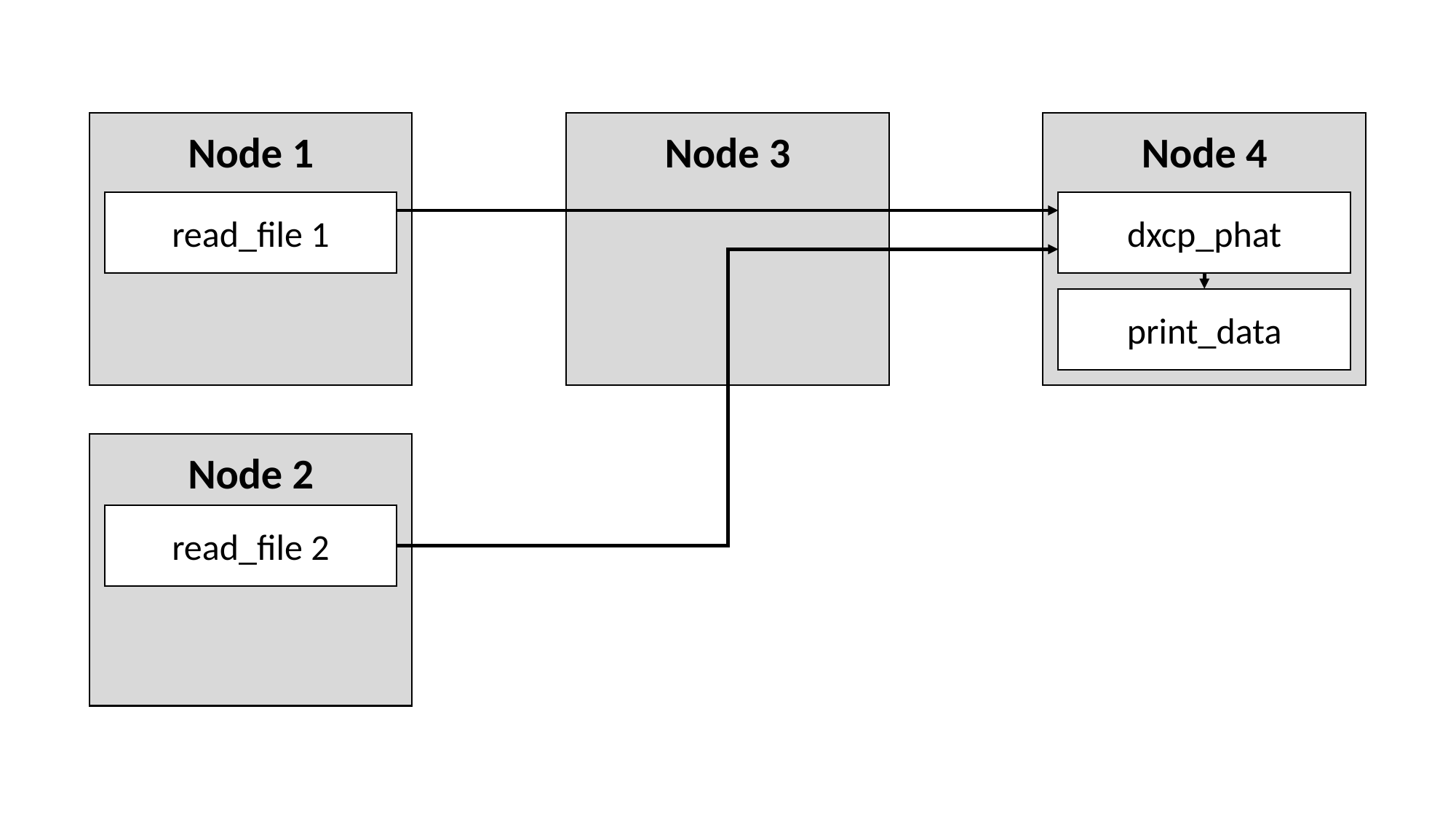

Node 1

Node 3

Node 4

read_file 1
dxcp_phat
print_data
Node 2

read_file 2